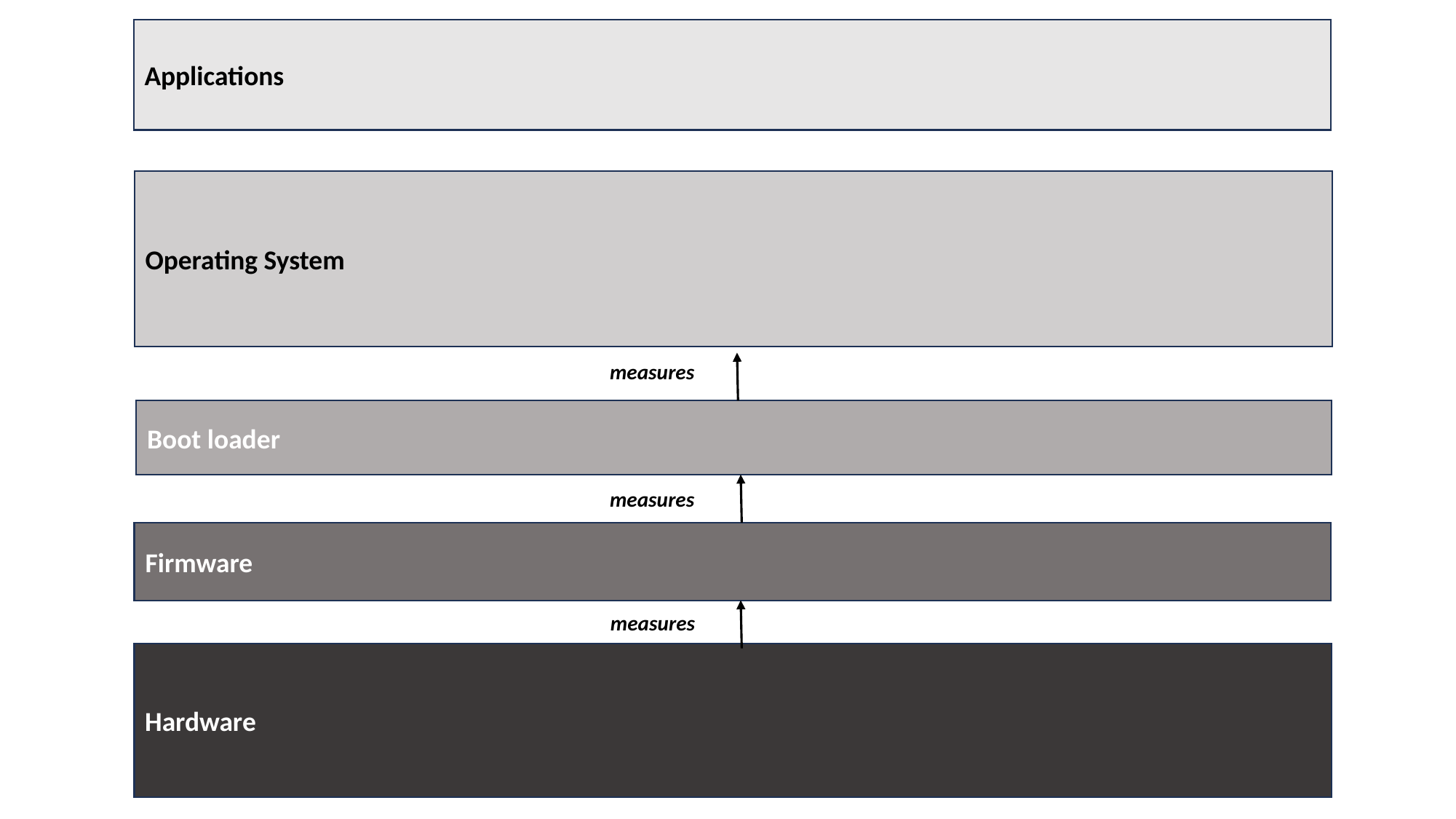

Applications
Operating System
measures
Boot loader
measures
Firmware
measures
Hardware